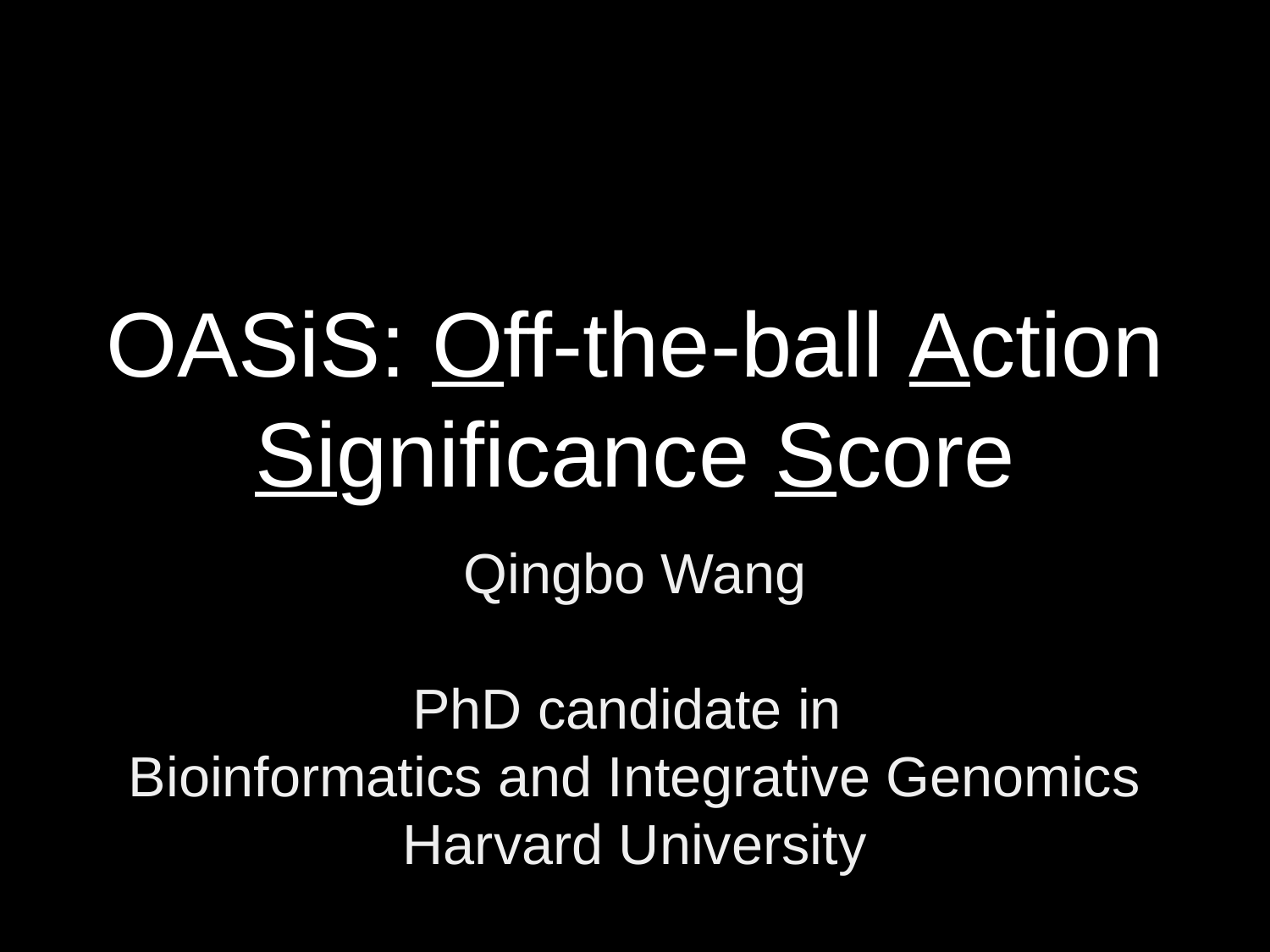

# OASiS: Off-the-ball Action Significance Score
Qingbo Wang

PhD candidate in
Bioinformatics and Integrative Genomics
Harvard University